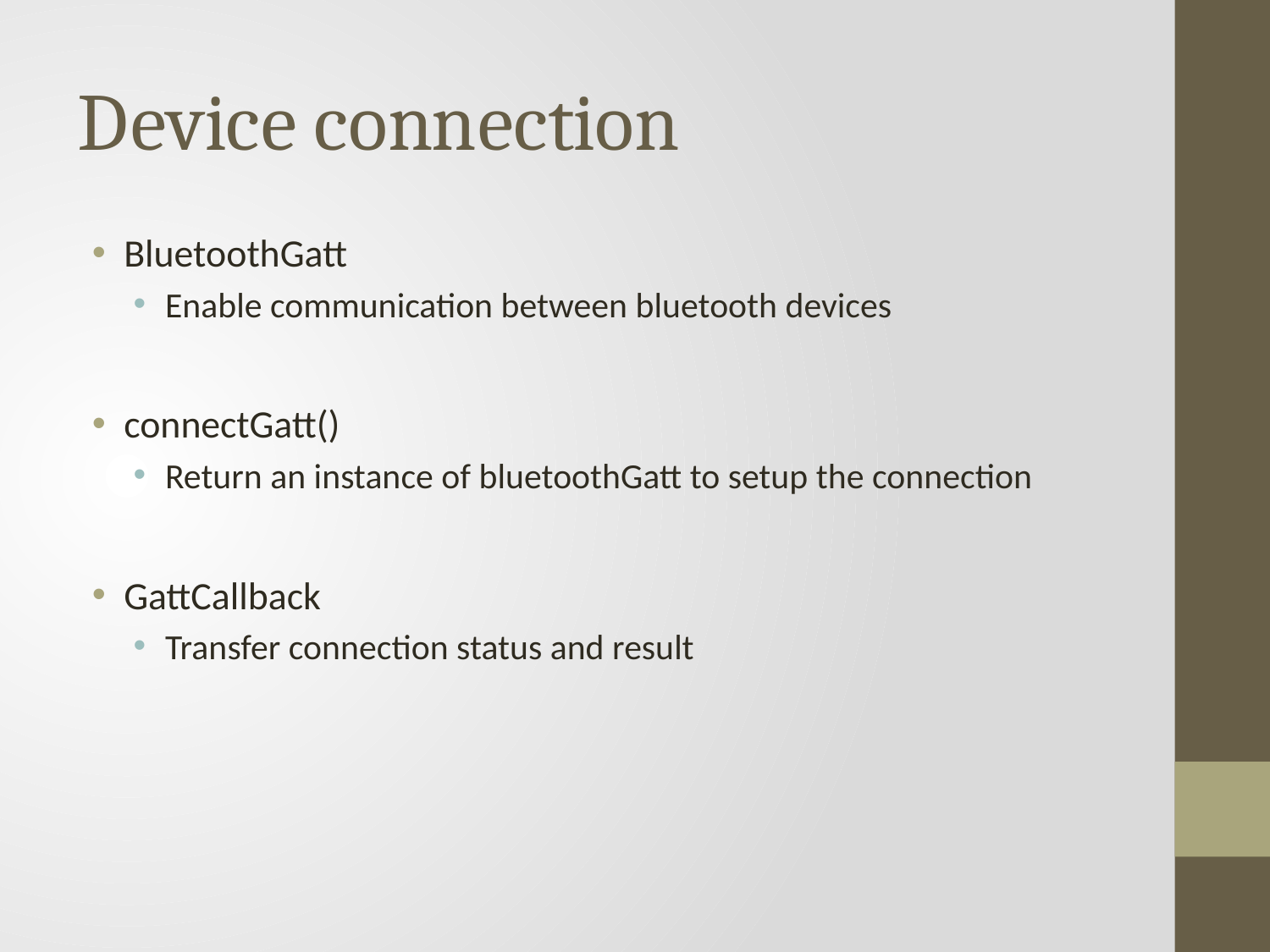

# Device connection
BluetoothGatt
Enable communication between bluetooth devices

connectGatt()
Return an instance of bluetoothGatt to setup the connection

GattCallback
Transfer connection status and result